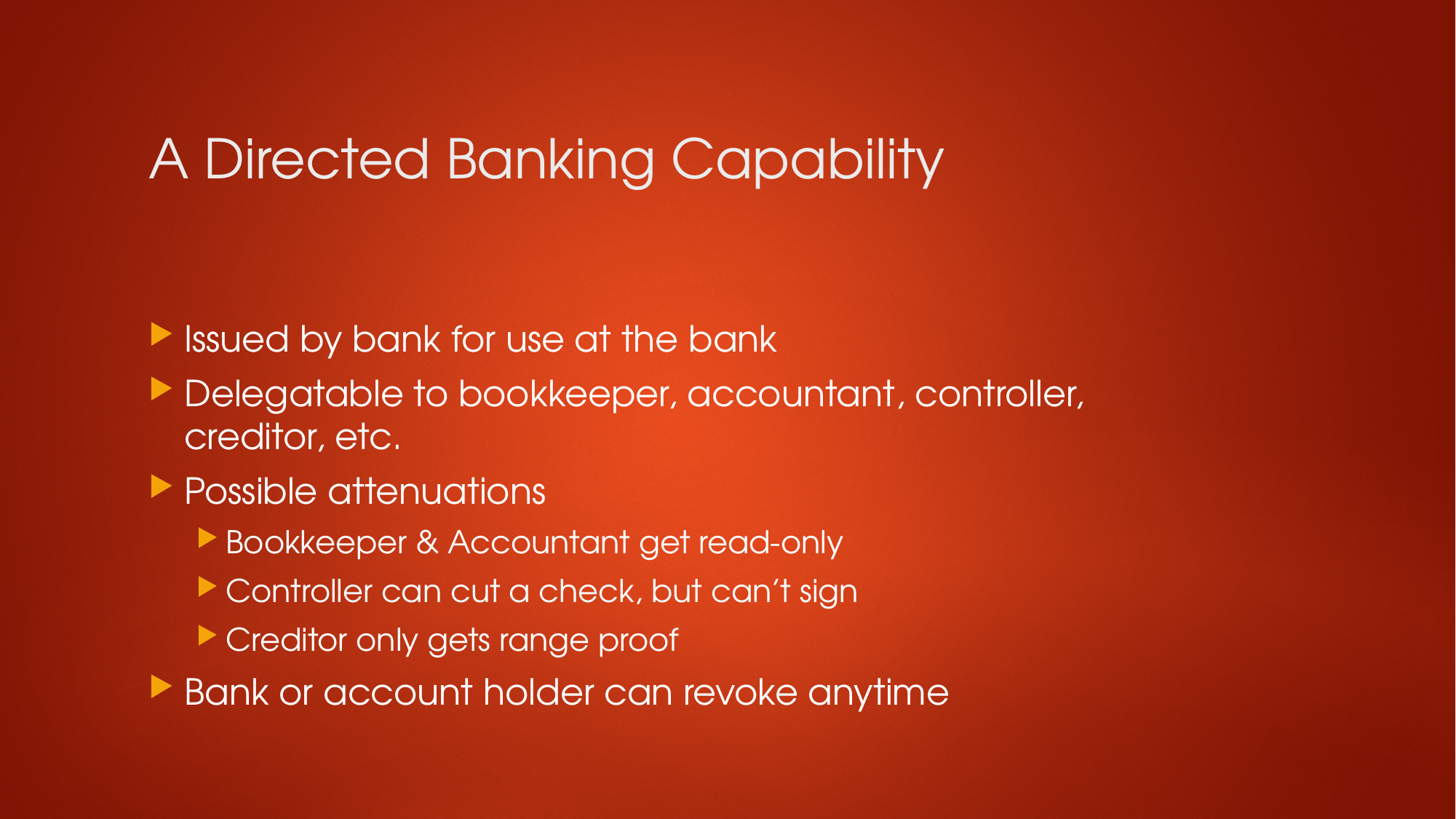

20
# A Directed Banking Capability
Issued by bank for use at the bank
Delegatable to bookkeeper, accountant, controller, creditor, etc.
Possible attenuations
Bookkeeper & Accountant get read-only
Controller can cut a check, but can’t sign
Creditor only gets range proof
Bank or account holder can revoke anytime